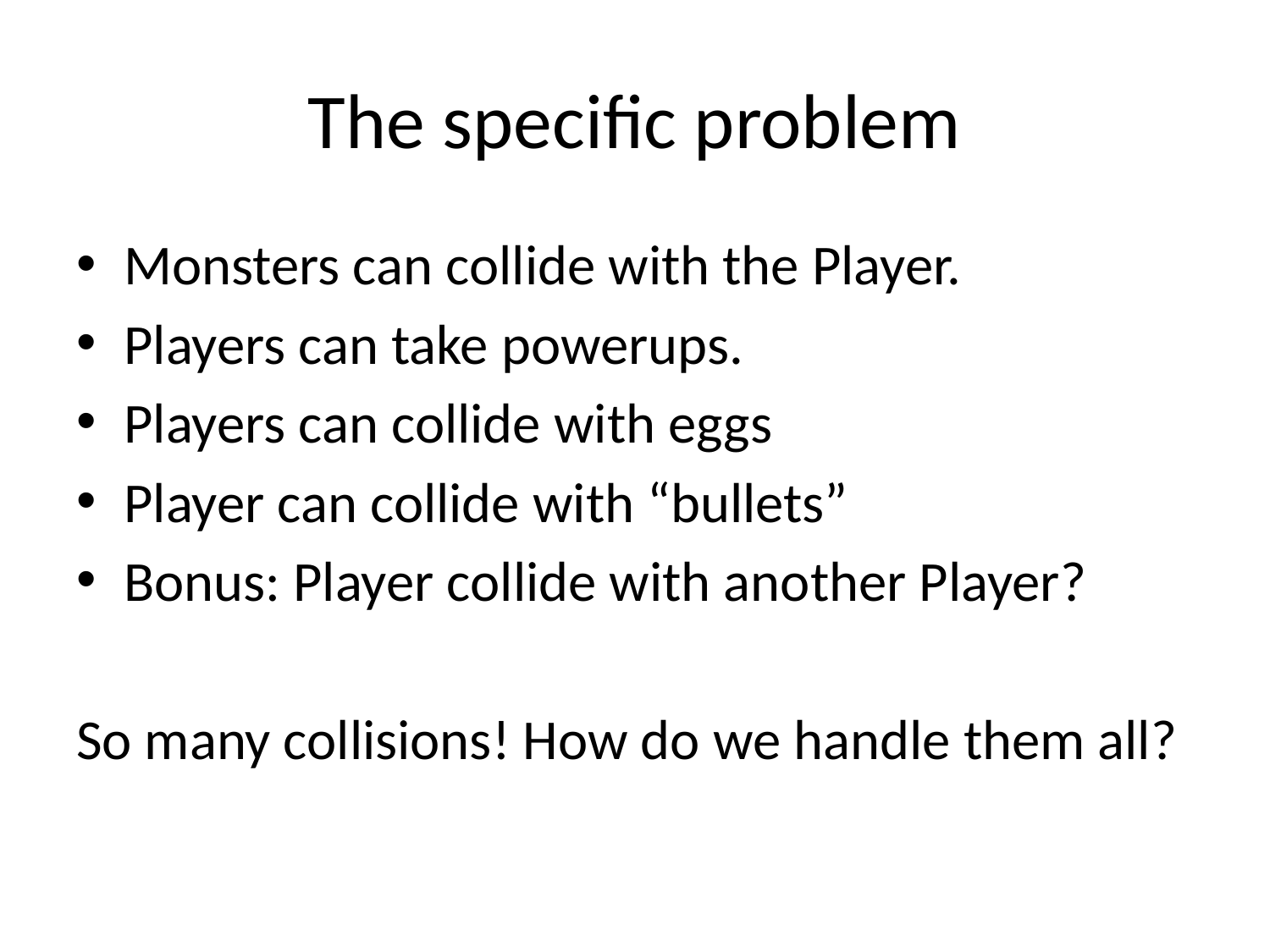

# The specific problem
Monsters can collide with the Player.
Players can take powerups.
Players can collide with eggs
Player can collide with “bullets”
Bonus: Player collide with another Player?

So many collisions! How do we handle them all?